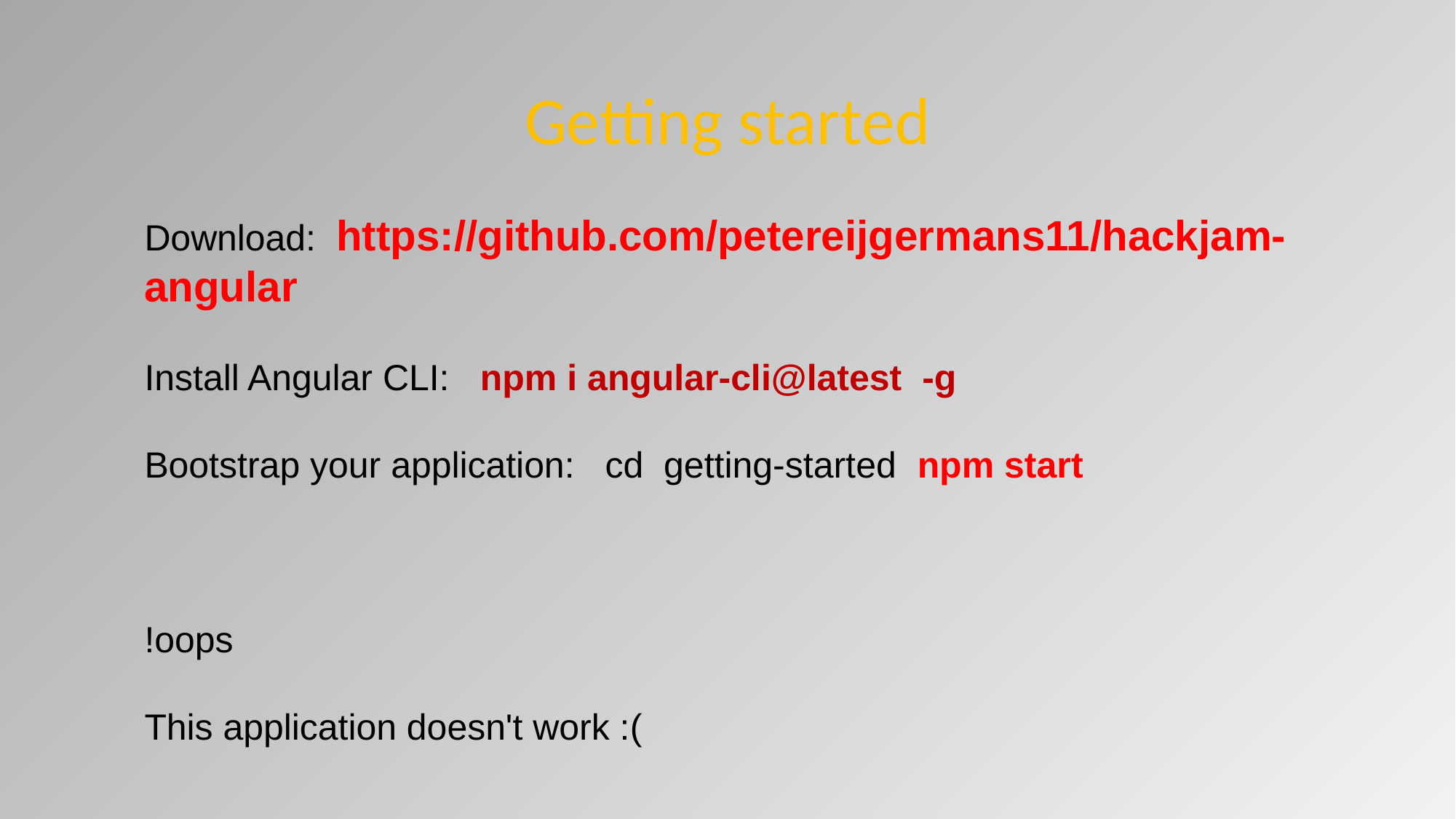

# Getting started
Download:  https://github.com/petereijgermans11/hackjam-angular

Install Angular CLI:   npm i angular-cli@latest  -g

Bootstrap your application:   cd  getting-started  npm start

!oops

This application doesn't work :(